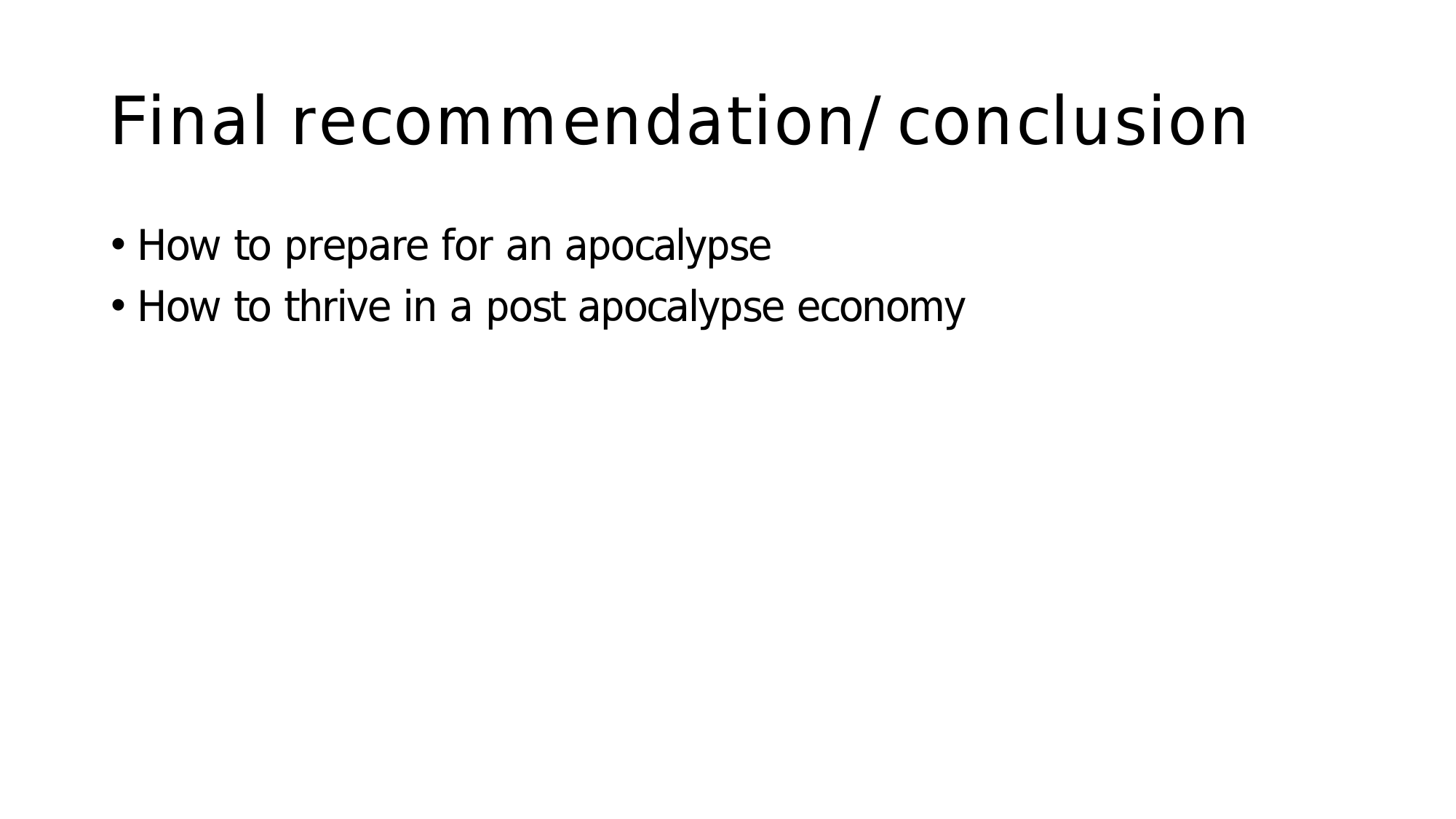

# Final recommendation/conclusion
How to prepare for an apocalypse
How to thrive in a post apocalypse economy